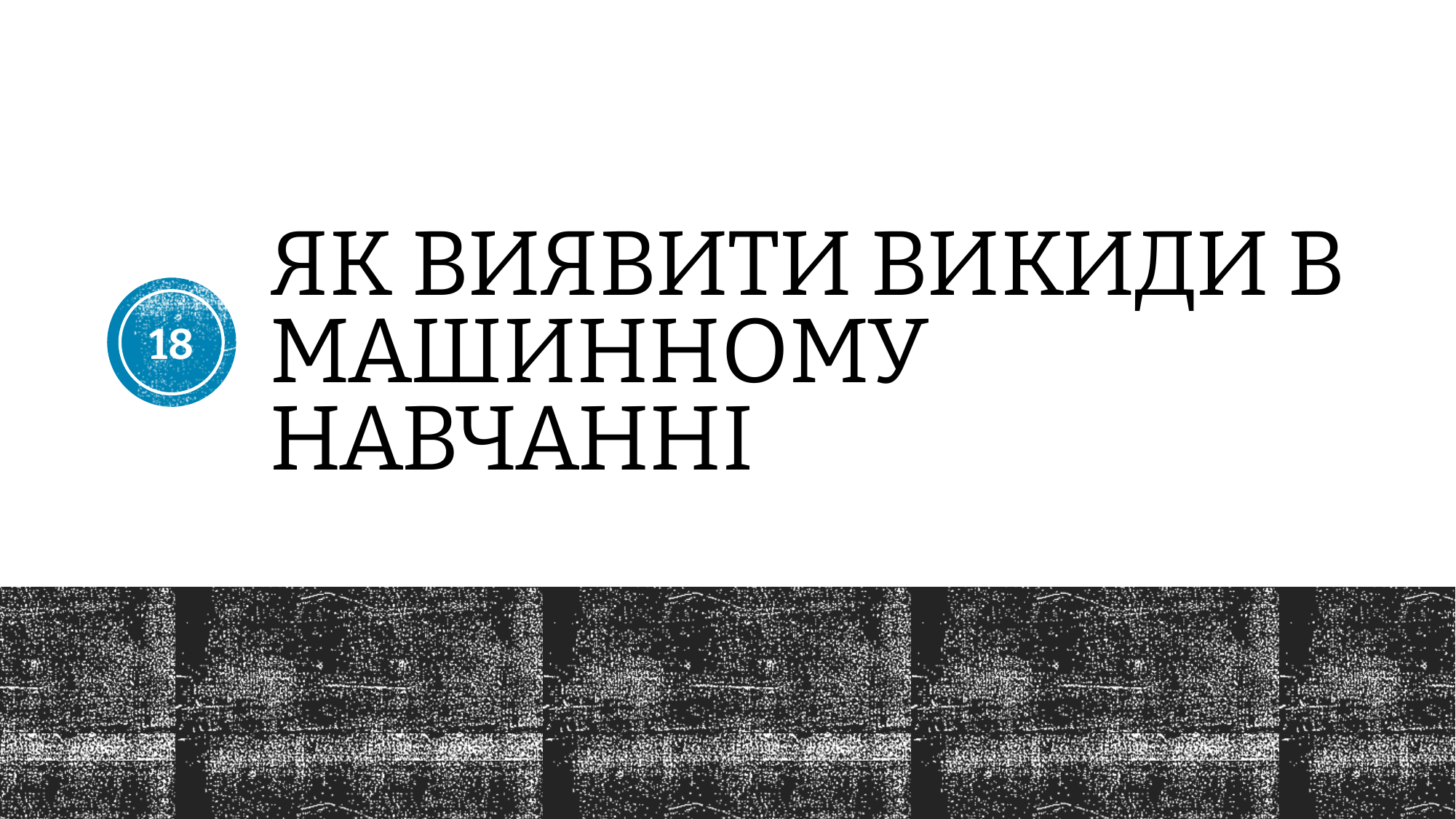

# Як виявити викиди в машинному навчанні
18